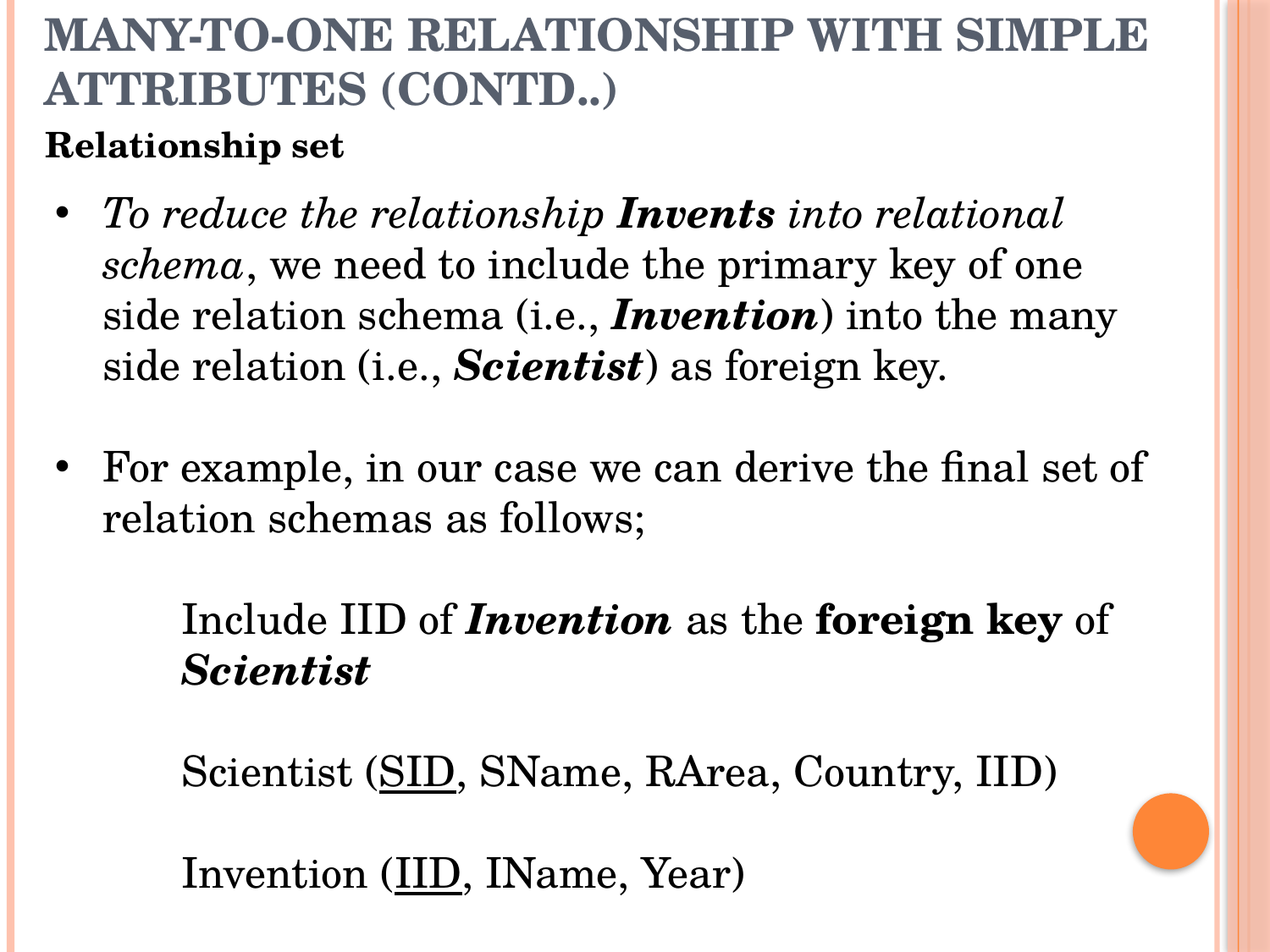

# Many-to-One Relationship with Simple Attributes (Contd..)
Relationship set
To reduce the relationship Invents into relational schema, we need to include the primary key of one side relation schema (i.e., Invention) into the many side relation (i.e., Scientist) as foreign key.

For example, in our case we can derive the final set of relation schemas as follows;

Include IID of Invention as the foreign key of Scientist

Scientist (SID, SName, RArea, Country, IID)

Invention (IID, IName, Year)